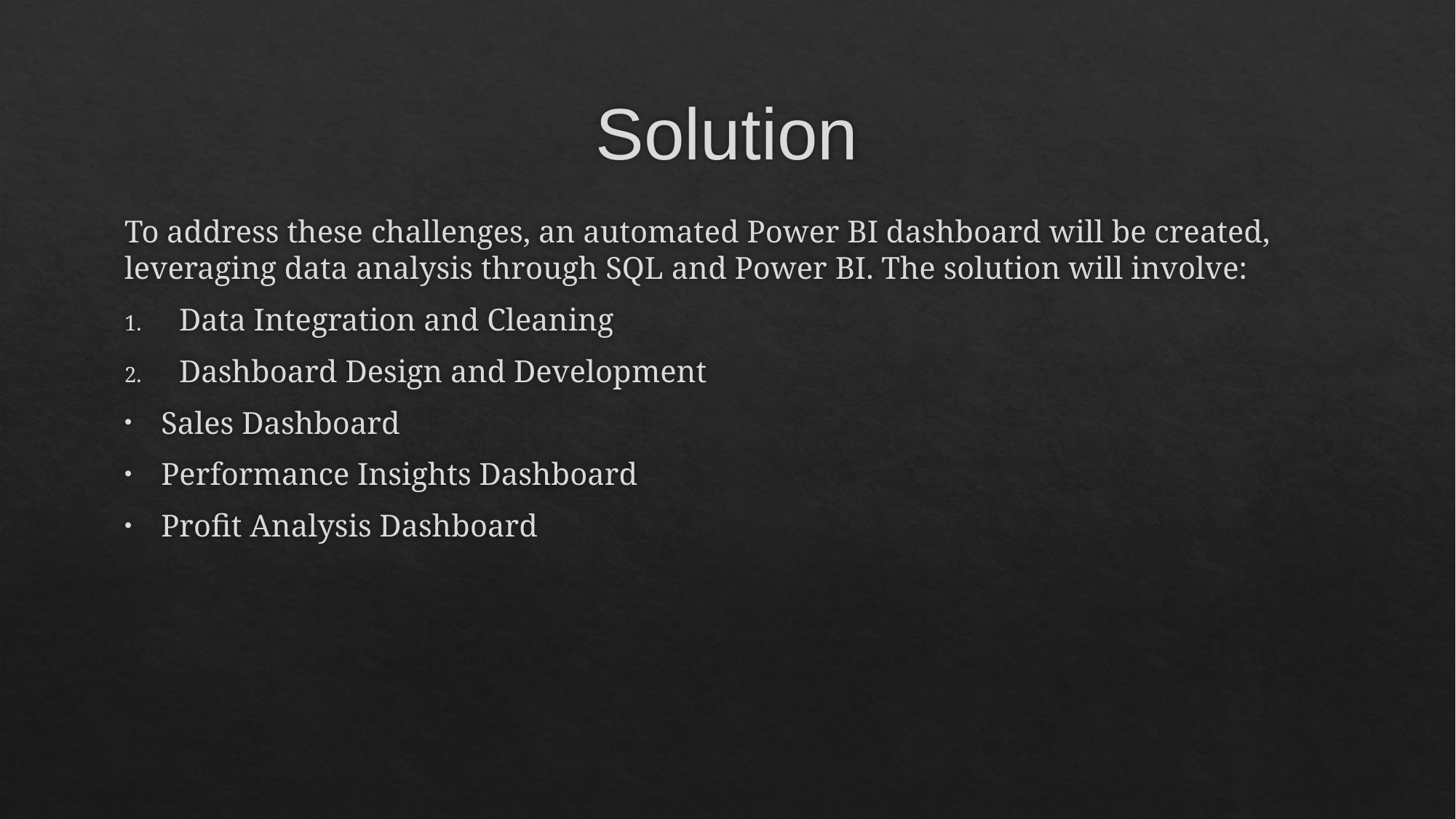

# Solution
To address these challenges, an automated Power BI dashboard will be created, leveraging data analysis through SQL and Power BI. The solution will involve:
Data Integration and Cleaning
Dashboard Design and Development
Sales Dashboard
Performance Insights Dashboard
Profit Analysis Dashboard